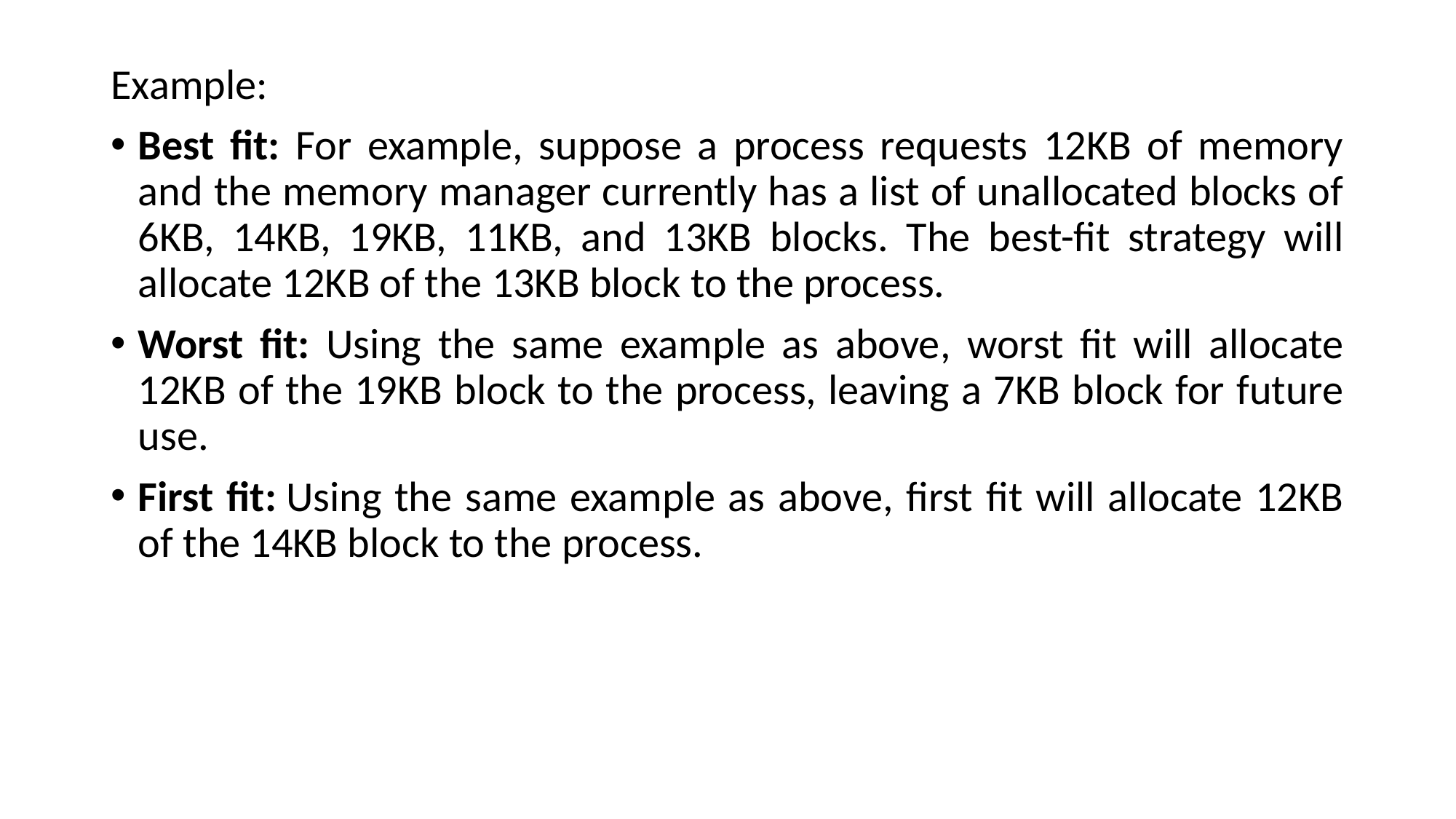

Example:
Best fit: For example, suppose a process requests 12KB of memory and the memory manager currently has a list of unallocated blocks of 6KB, 14KB, 19KB, 11KB, and 13KB blocks. The best-fit strategy will allocate 12KB of the 13KB block to the process.
Worst fit: Using the same example as above, worst fit will allocate 12KB of the 19KB block to the process, leaving a 7KB block for future use.
First fit: Using the same example as above, first fit will allocate 12KB of the 14KB block to the process.